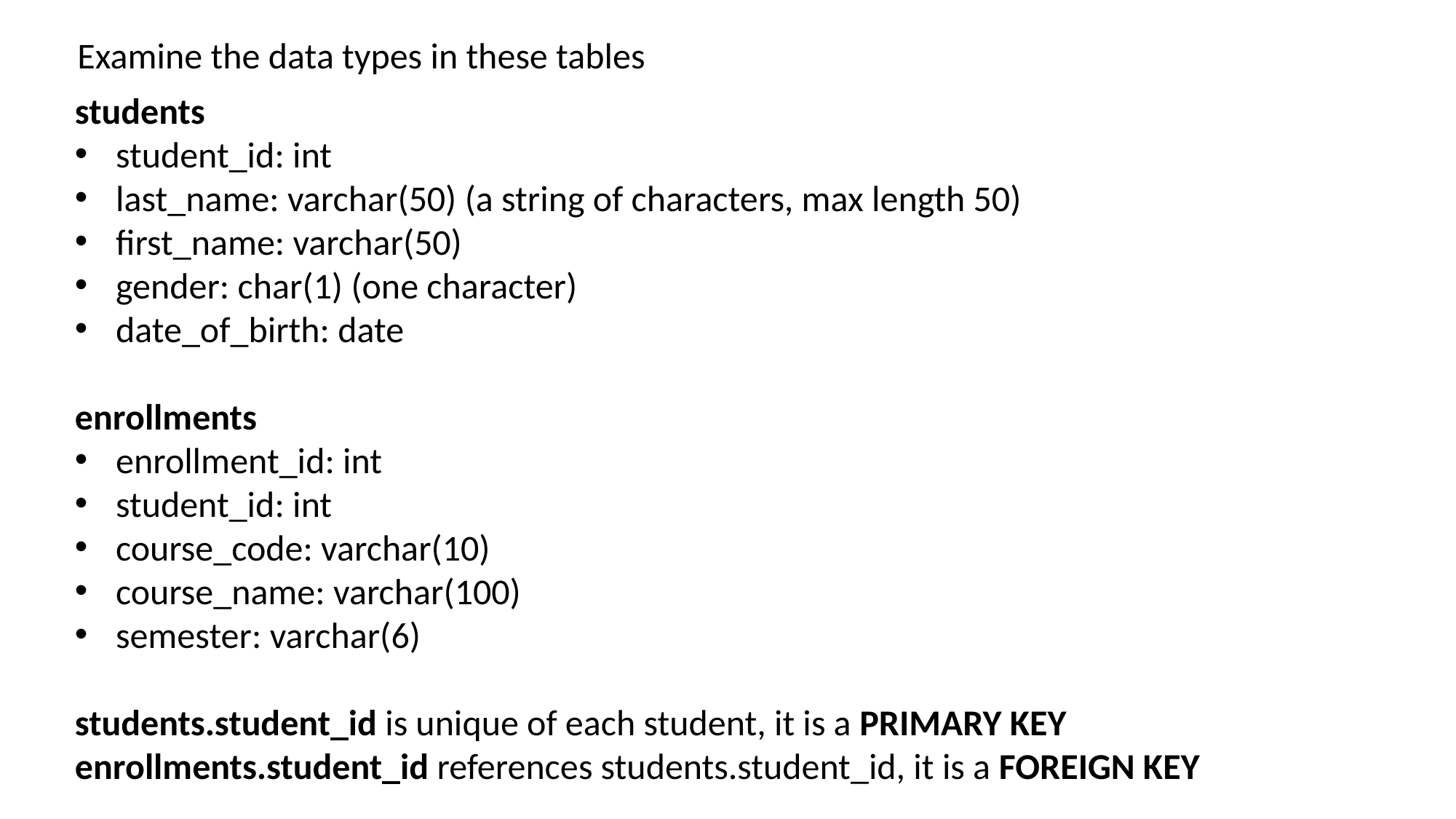

Examine the data types in these tables
students
student_id: int
last_name: varchar(50) (a string of characters, max length 50)
first_name: varchar(50)
gender: char(1) (one character)
date_of_birth: date

enrollments
enrollment_id: int
student_id: int
course_code: varchar(10)
course_name: varchar(100)
semester: varchar(6)

students.student_id is unique of each student, it is a PRIMARY KEY
enrollments.student_id references students.student_id, it is a FOREIGN KEY